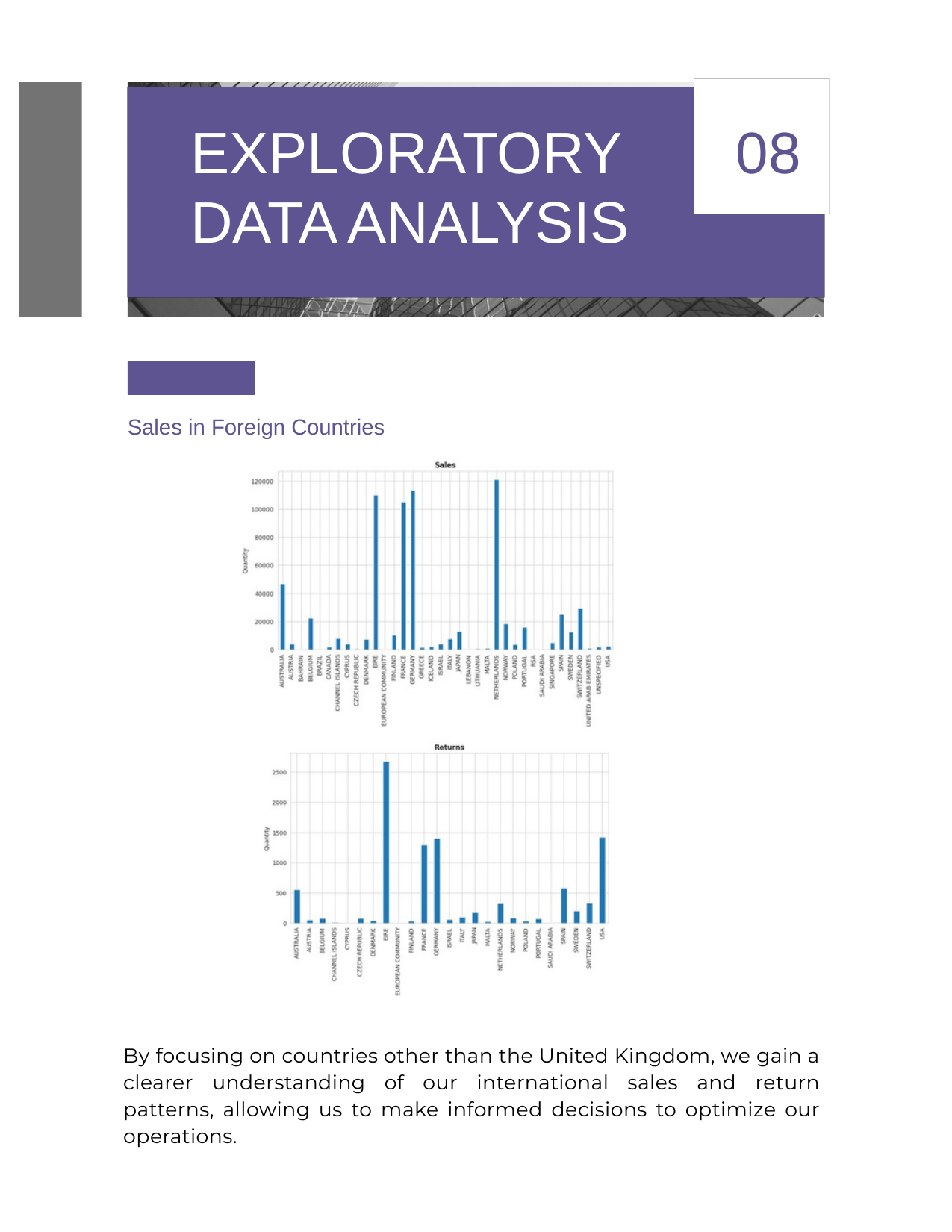

EXPLORATORY 08 DATA ANALYSIS

Sales in Foreign Countries

By focusing on countries other than the United Kingdom, we gain a clearer understanding of our international sales and return patterns, allowing us to make informed decisions to optimize our operations.